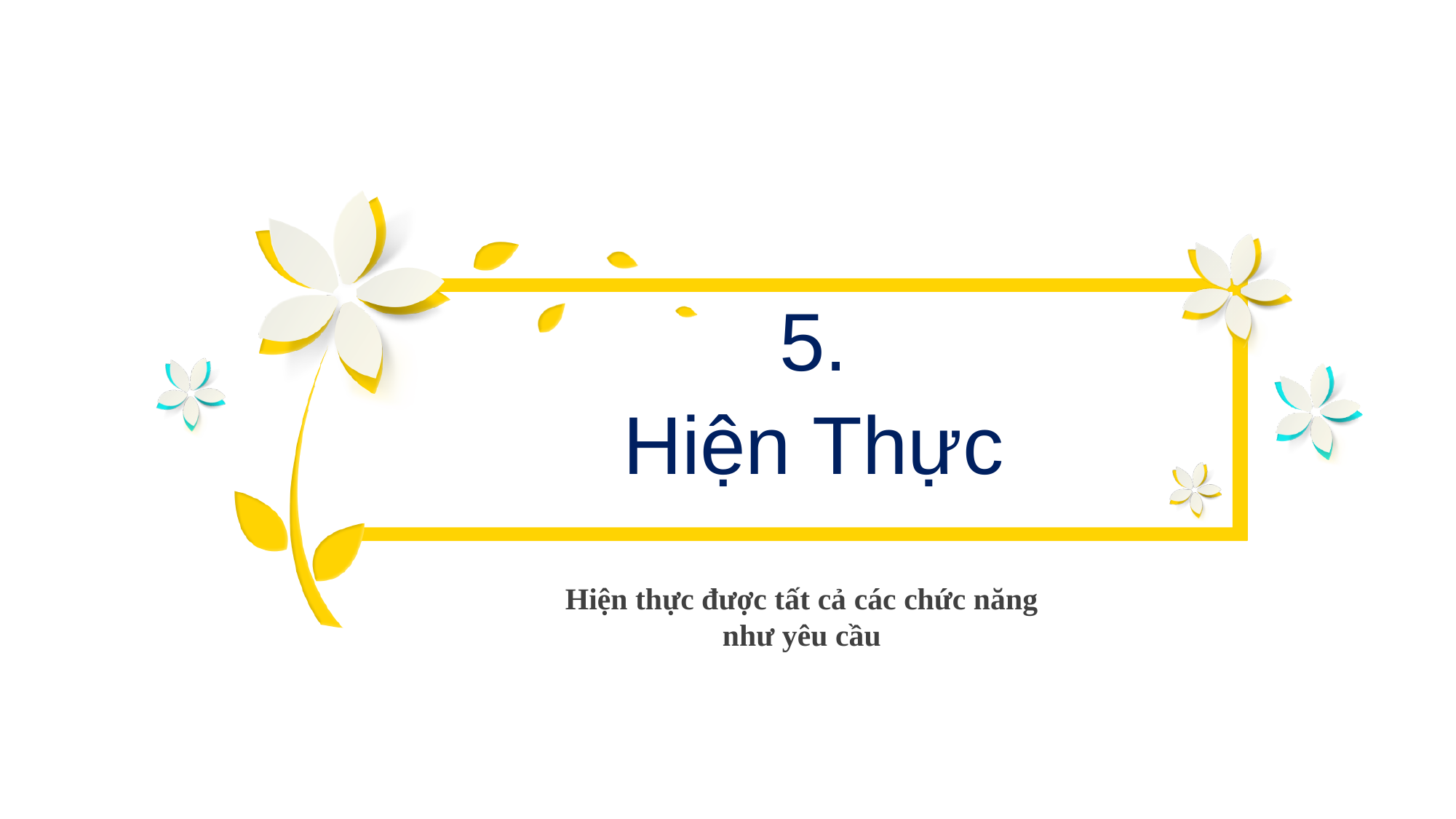

5.
Hiện Thực
Hiện thực được tất cả các chức năng như yêu cầu